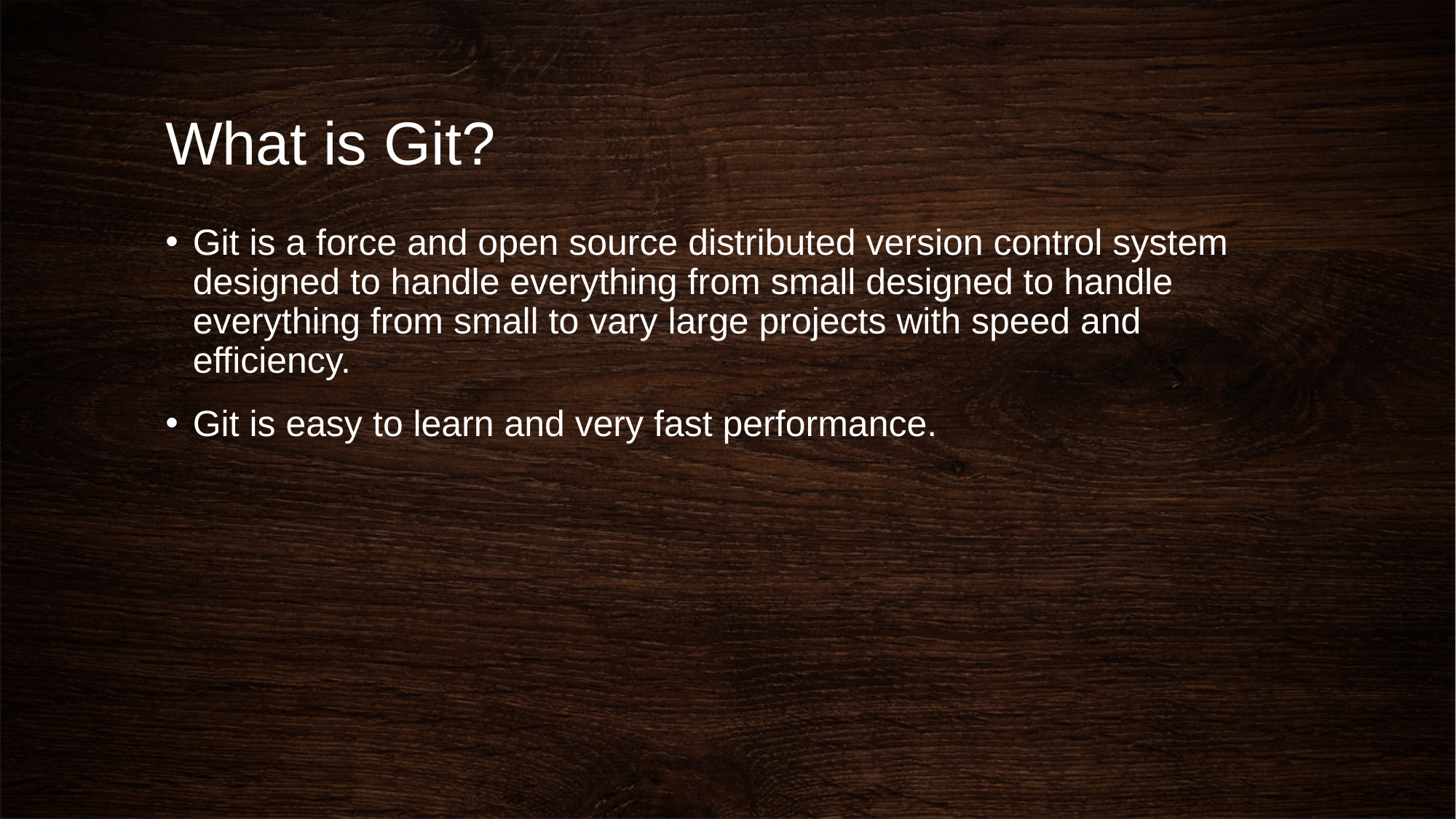

# What is Git?
Git is a force and open source distributed version control system designed to handle everything from small designed to handle everything from small to vary large projects with speed and efficiency.
Git is easy to learn and very fast performance.